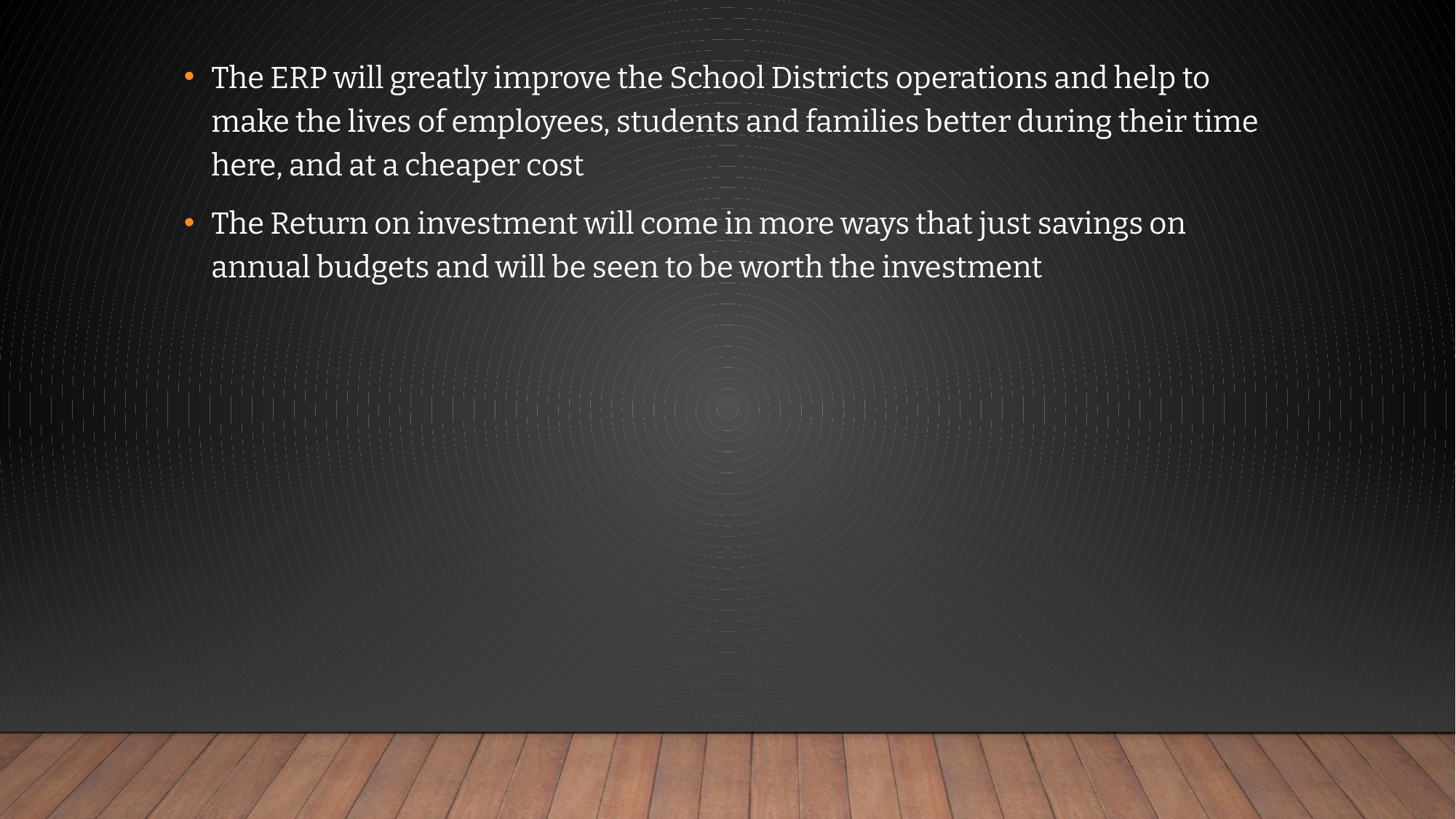

The ERP will greatly improve the School Districts operations and help to make the lives of employees, students and families better during their time here, and at a cheaper cost
The Return on investment will come in more ways that just savings on annual budgets and will be seen to be worth the investment